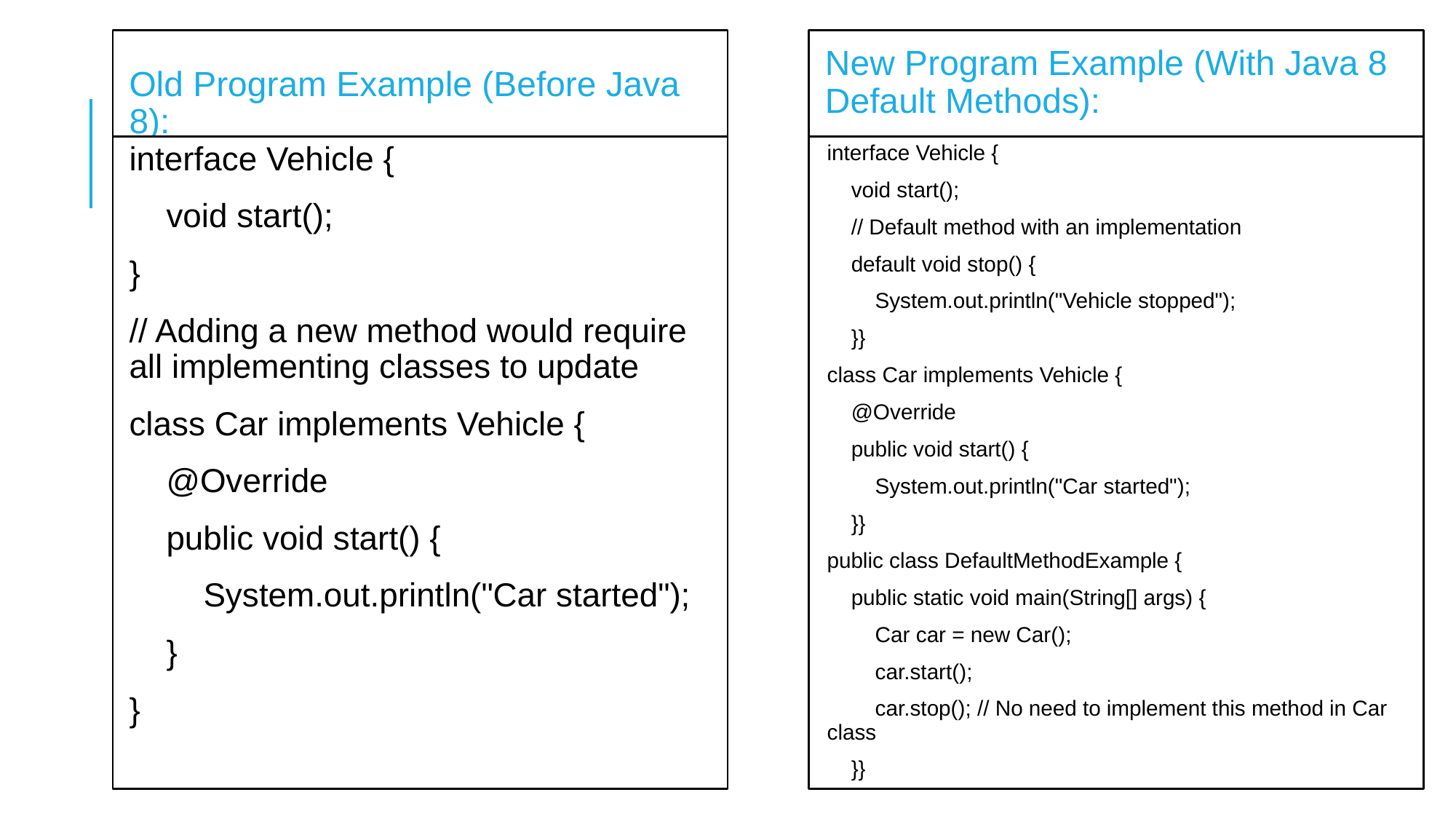

New Program Example (With Java 8 Default Methods):
Old Program Example (Before Java 8):
interface Vehicle {
    void start();
}
// Adding a new method would require all implementing classes to update
class Car implements Vehicle {
    @Override
    public void start() {
        System.out.println("Car started");
    }
}

interface Vehicle {
    void start();
    // Default method with an implementation
    default void stop() {
        System.out.println("Vehicle stopped");
    }}
class Car implements Vehicle {
    @Override
    public void start() {
        System.out.println("Car started");
    }}
public class DefaultMethodExample {
    public static void main(String[] args) {
        Car car = new Car();
        car.start();
        car.stop(); // No need to implement this method in Car class
    }}